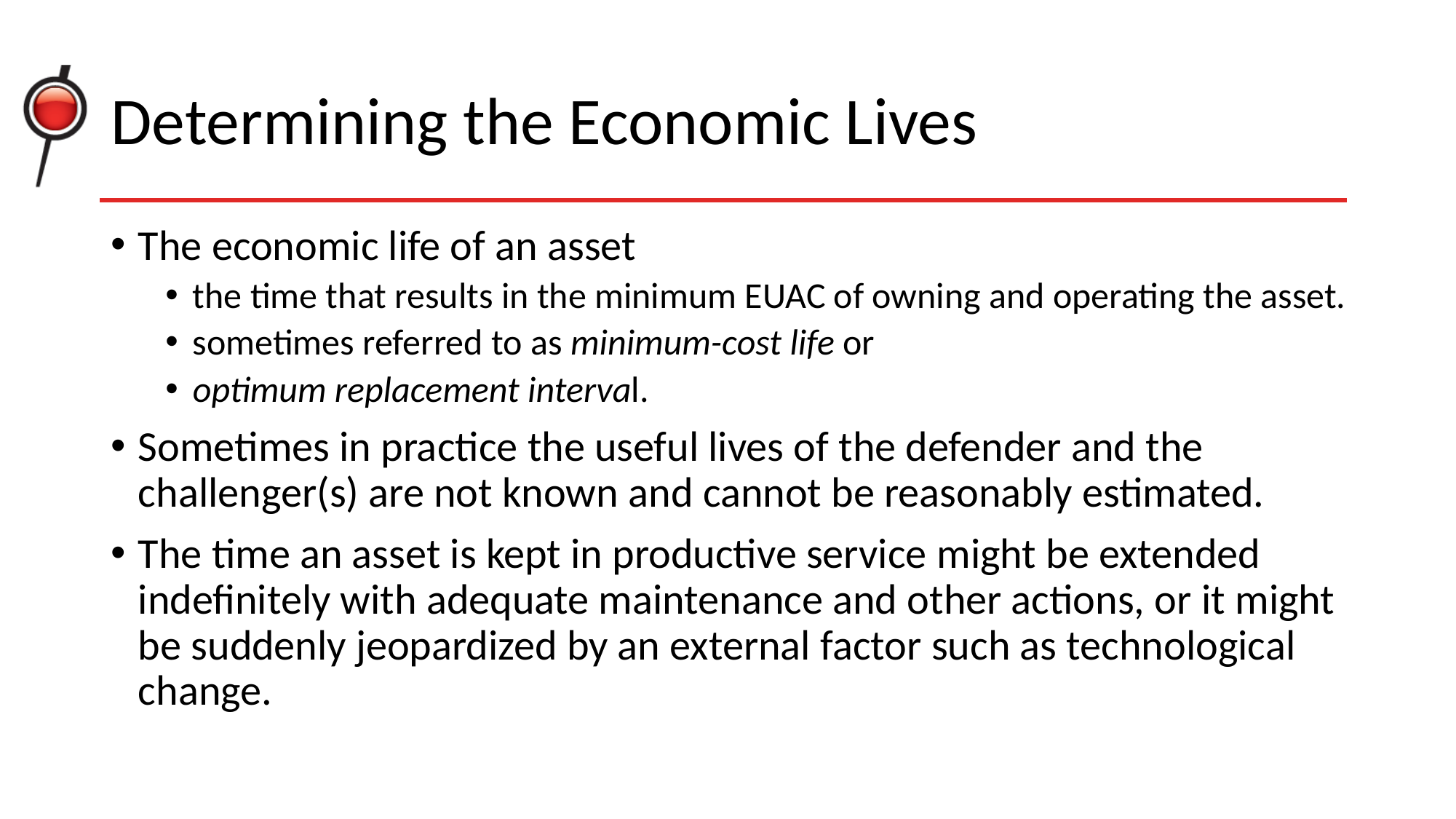

# Determining the Economic Lives
The economic life of an asset
the time that results in the minimum EUAC of owning and operating the asset.
sometimes referred to as minimum-cost life or
optimum replacement interval.
Sometimes in practice the useful lives of the defender and the challenger(s) are not known and cannot be reasonably estimated.
The time an asset is kept in productive service might be extended indefinitely with adequate maintenance and other actions, or it might be suddenly jeopardized by an external factor such as technological change.